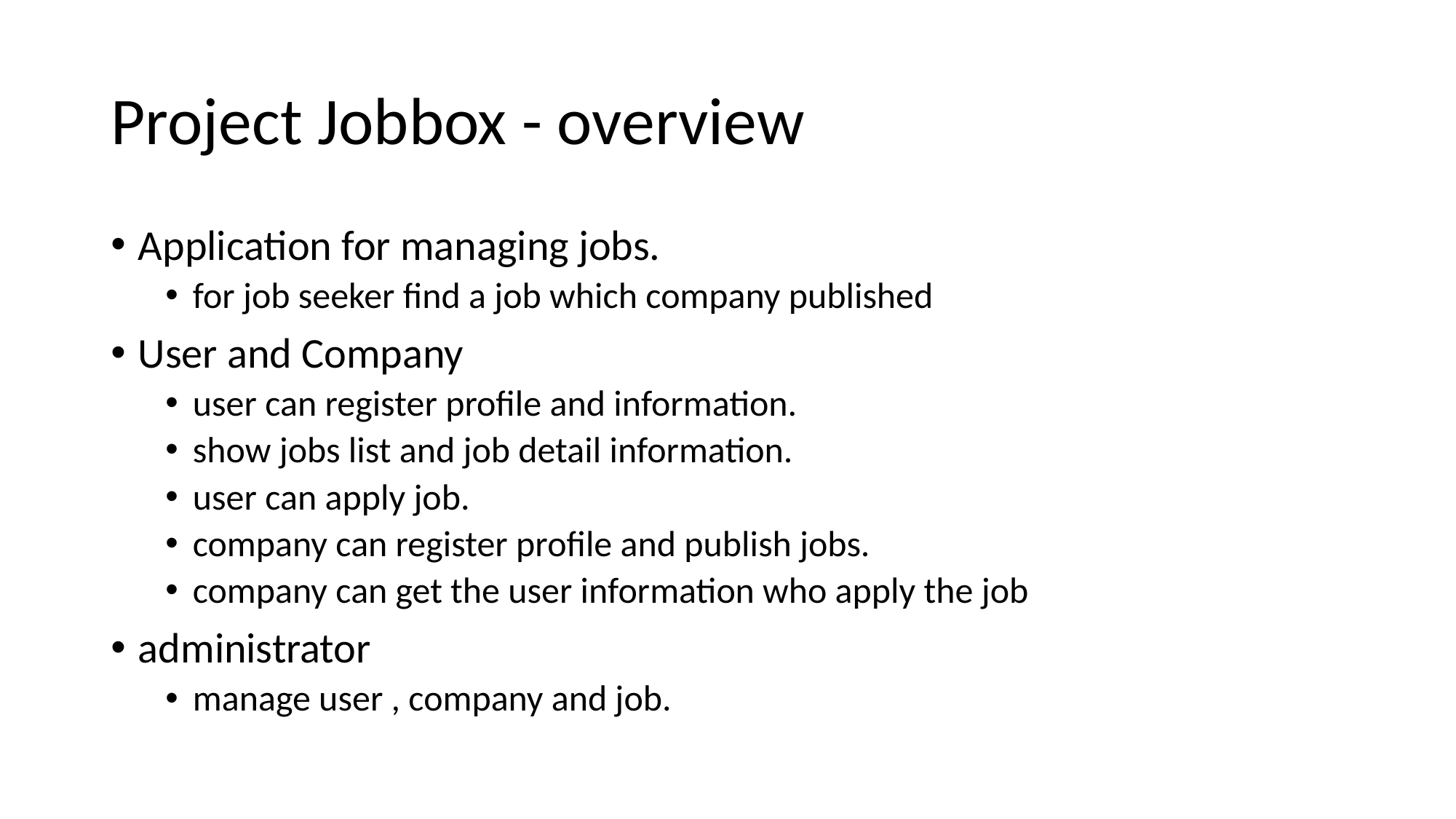

# Project Jobbox - overview
Application for managing jobs.
for job seeker find a job which company published
User and Company
user can register profile and information.
show jobs list and job detail information.
user can apply job.
company can register profile and publish jobs.
company can get the user information who apply the job
administrator
manage user , company and job.